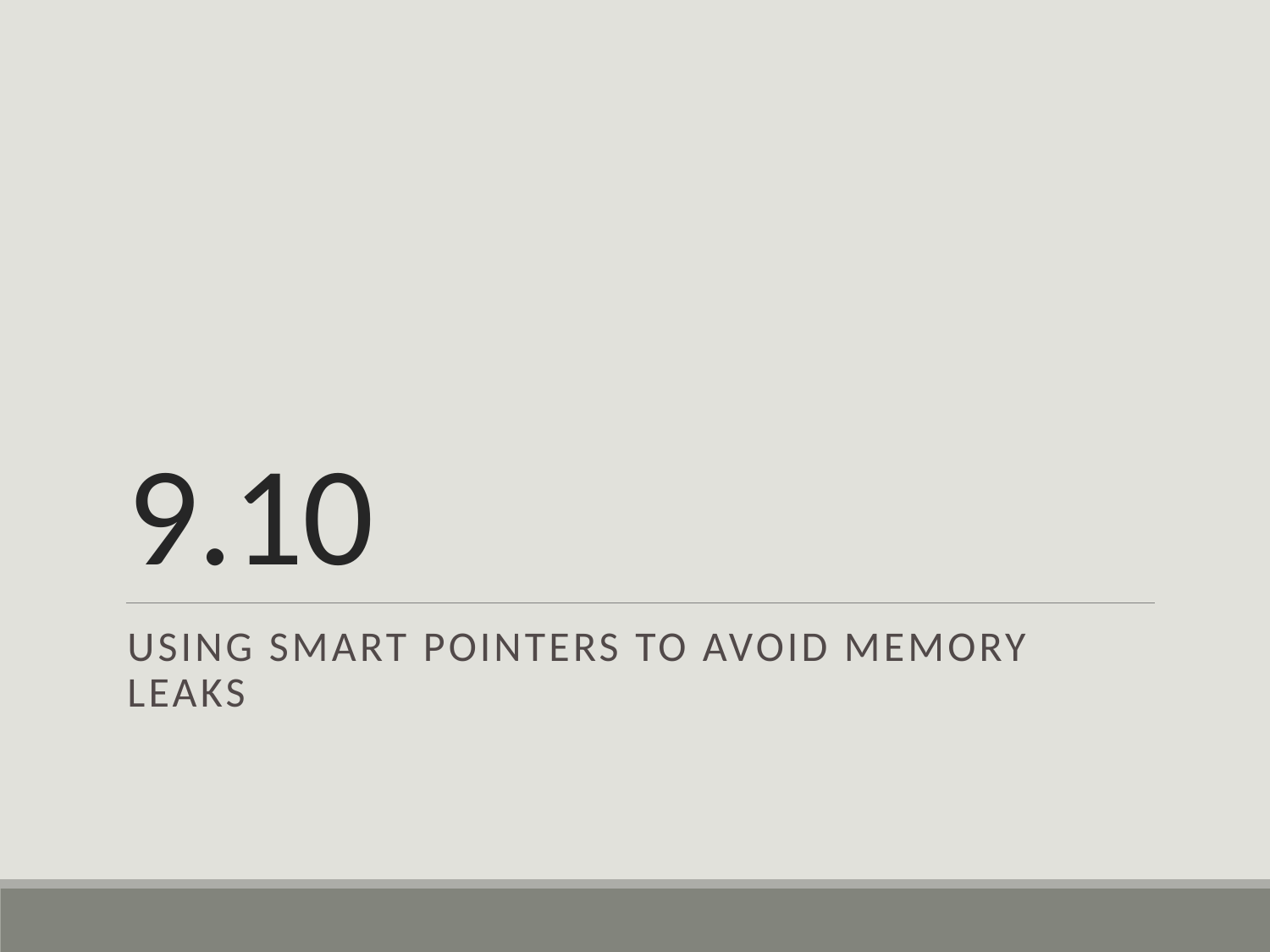

# 9.10
Using Smart Pointers to Avoid Memory Leaks